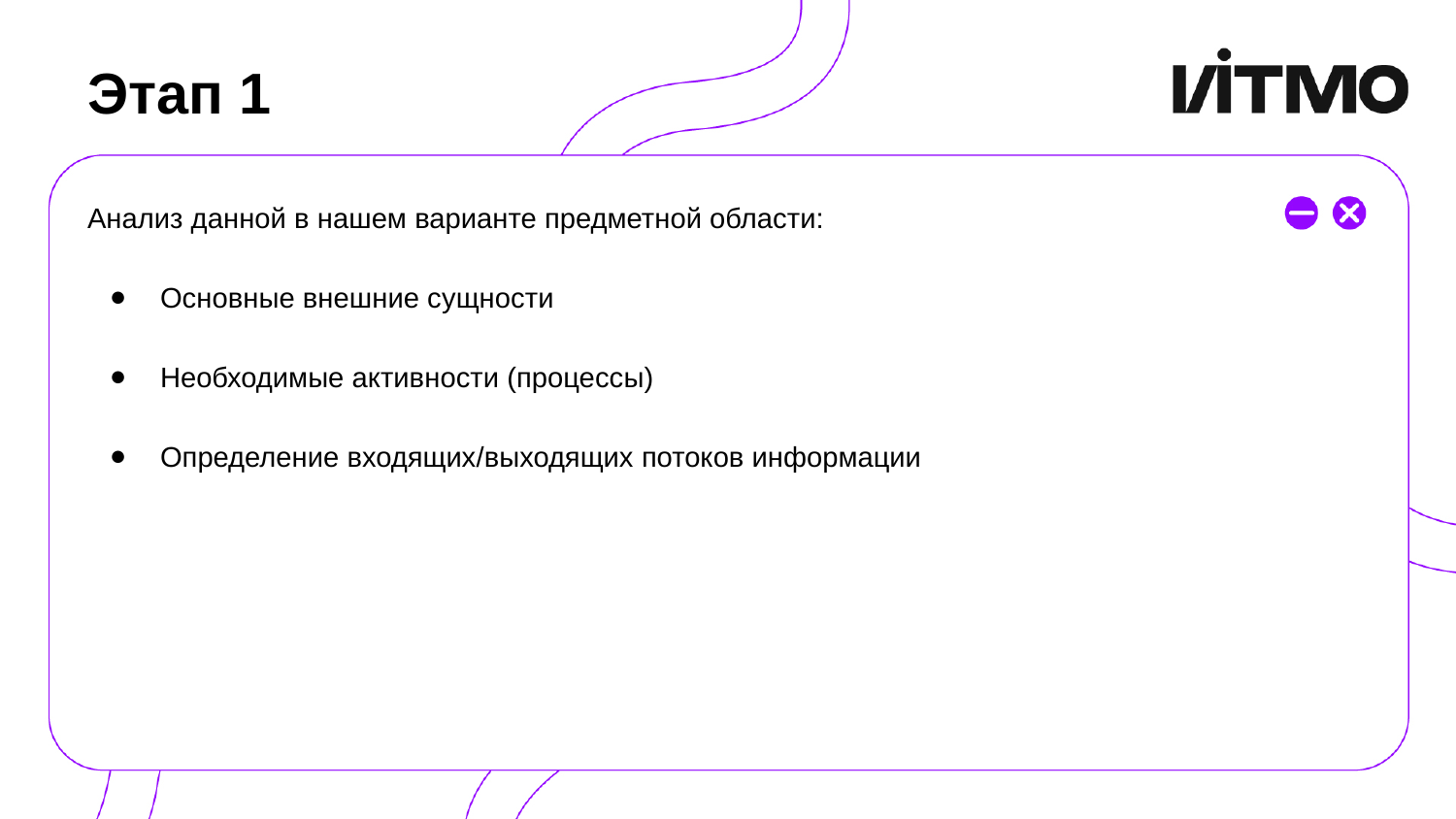

# Этап 1
Анализ данной в нашем варианте предметной области:

Основные внешние сущности

Необходимые активности (процессы)

Определение входящих/выходящих потоков информации